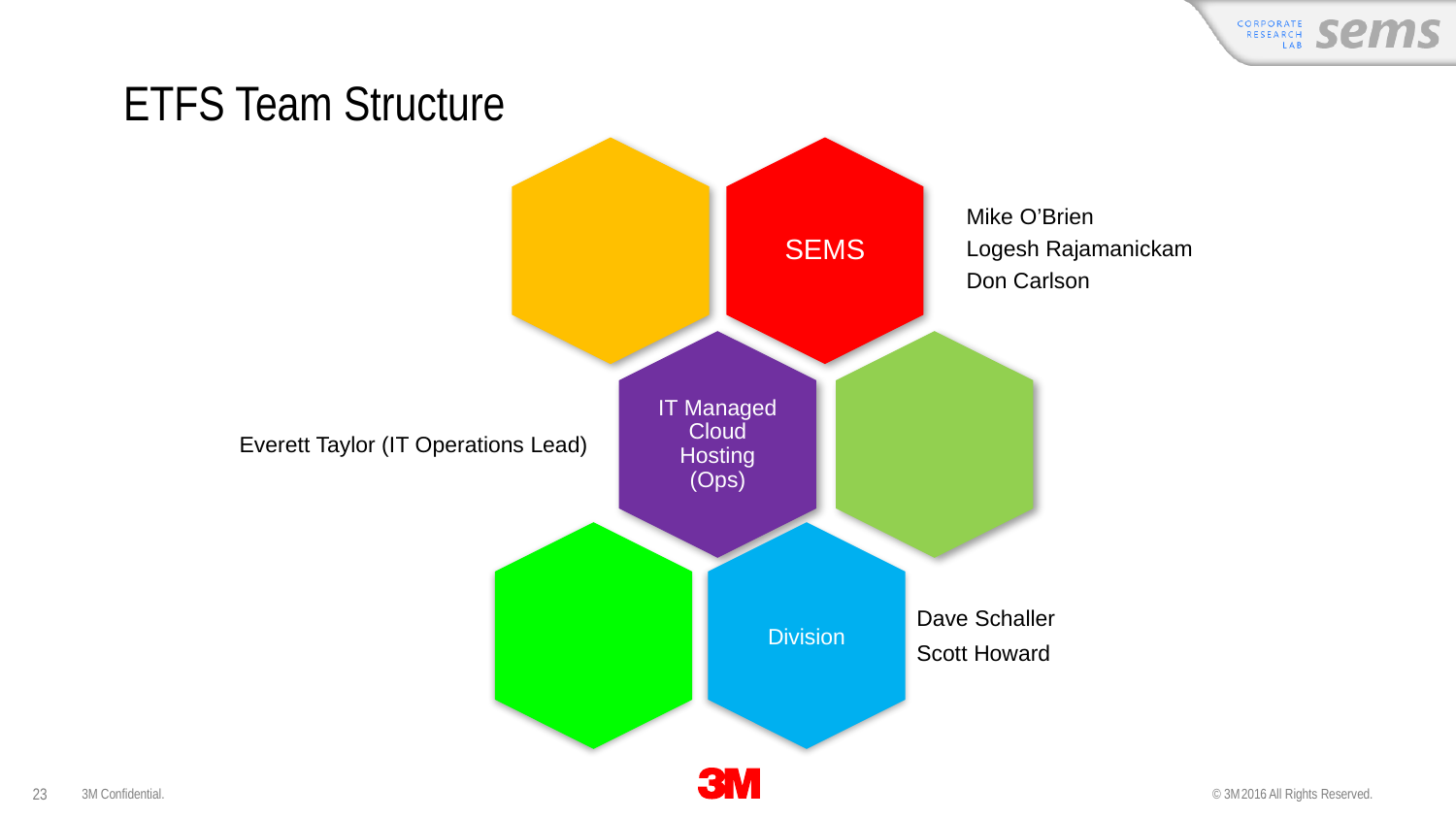

# ETFS Team Structure
SEMS
Mike O’Brien
Logesh Rajamanickam
Don Carlson

IT Managed Cloud Hosting (Ops)
Everett Taylor (IT Operations Lead)

Division
Dave Schaller
Scott Howard